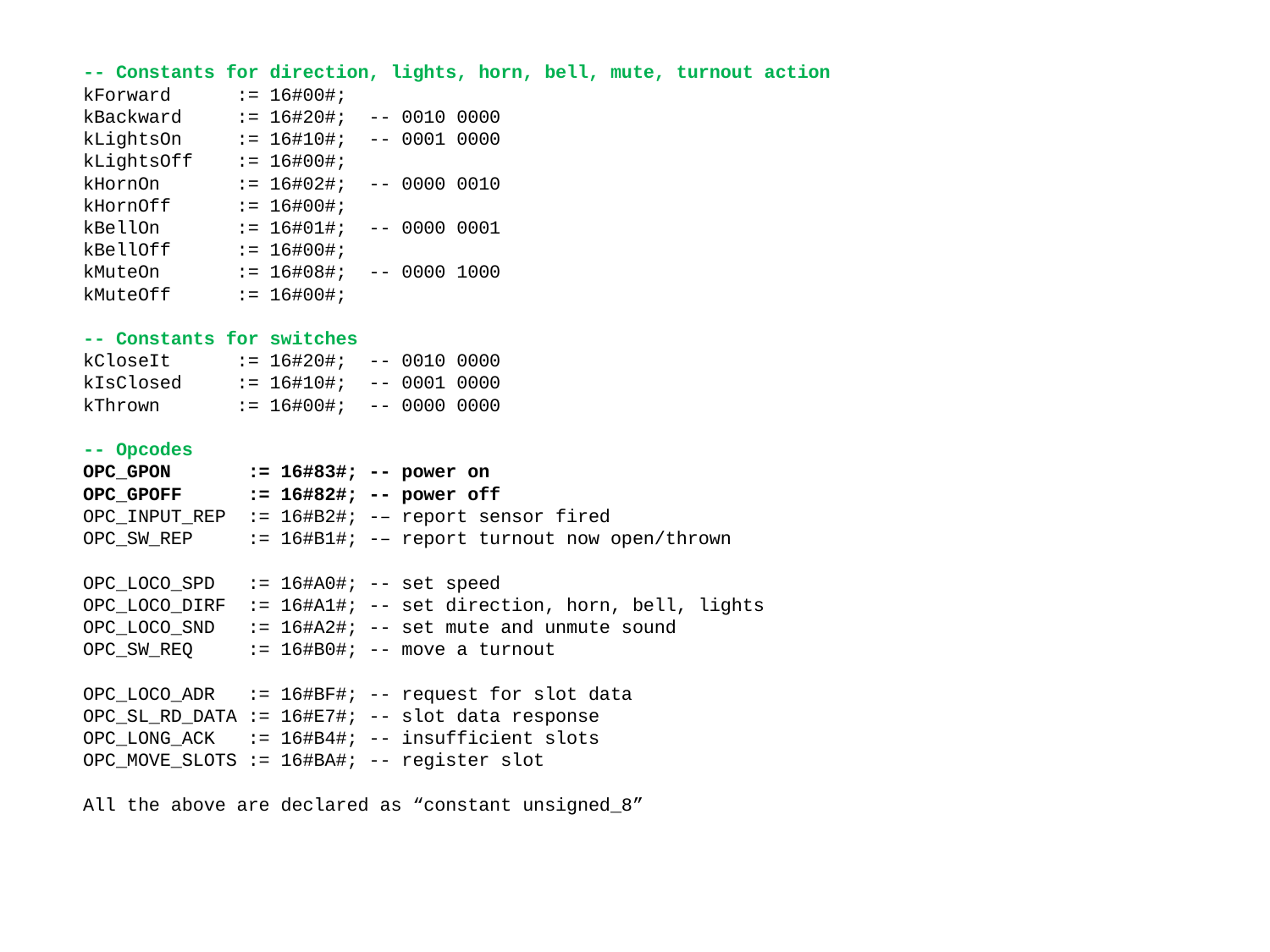

-- Constants for direction, lights, horn, bell, mute, turnout action
kForward      := 16#00#;
kBackward     := 16#20#;  -- 0010 0000
kLightsOn     := 16#10#;  -- 0001 0000
kLightsOff    := 16#00#;
kHornOn       := 16#02#;  -- 0000 0010
kHornOff      := 16#00#;
kBellOn       := 16#01#;  -- 0000 0001
kBellOff      := 16#00#;
kMuteOn       := 16#08#;  -- 0000 1000
kMuteOff      := 16#00#;

-- Constants for switches
kCloseIt      := 16#20#;  -- 0010 0000
kIsClosed     := 16#10#;  -- 0001 0000
kThrown       := 16#00#;  -- 0000 0000

-- Opcodes
OPC_GPON       := 16#83#; -- power on
OPC_GPOFF      := 16#82#; -- power off
OPC_INPUT_REP  := 16#B2#; -– report sensor fired
OPC_SW_REP     := 16#B1#; -– report turnout now open/thrown

OPC_LOCO_SPD   := 16#A0#; -- set speed
OPC_LOCO_DIRF  := 16#A1#; -- set direction, horn, bell, lights
OPC_LOCO_SND   := 16#A2#; -- set mute and unmute sound
OPC_SW_REQ     := 16#B0#; -- move a turnout

OPC_LOCO_ADR   := 16#BF#; -- request for slot data
OPC_SL_RD_DATA := 16#E7#; -- slot data response
OPC_LONG_ACK   := 16#B4#; -- insufficient slots
OPC_MOVE_SLOTS := 16#BA#; -- register slot

All the above are declared as “constant unsigned_8”